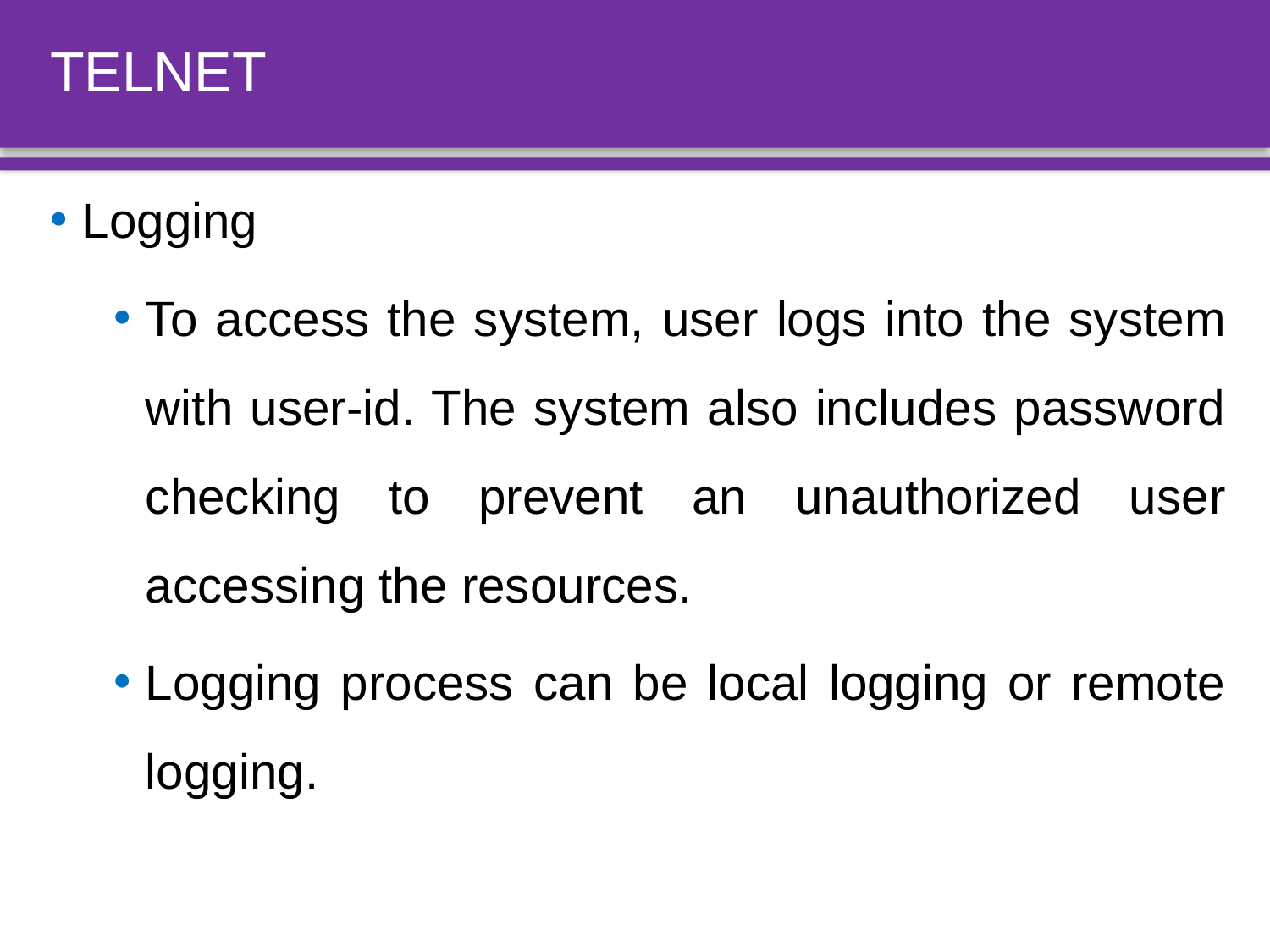

# TELNET
Logging
To access the system, user logs into the system with user-id. The system also includes password checking to prevent an unauthorized user accessing the resources.
Logging process can be local logging or remote logging.